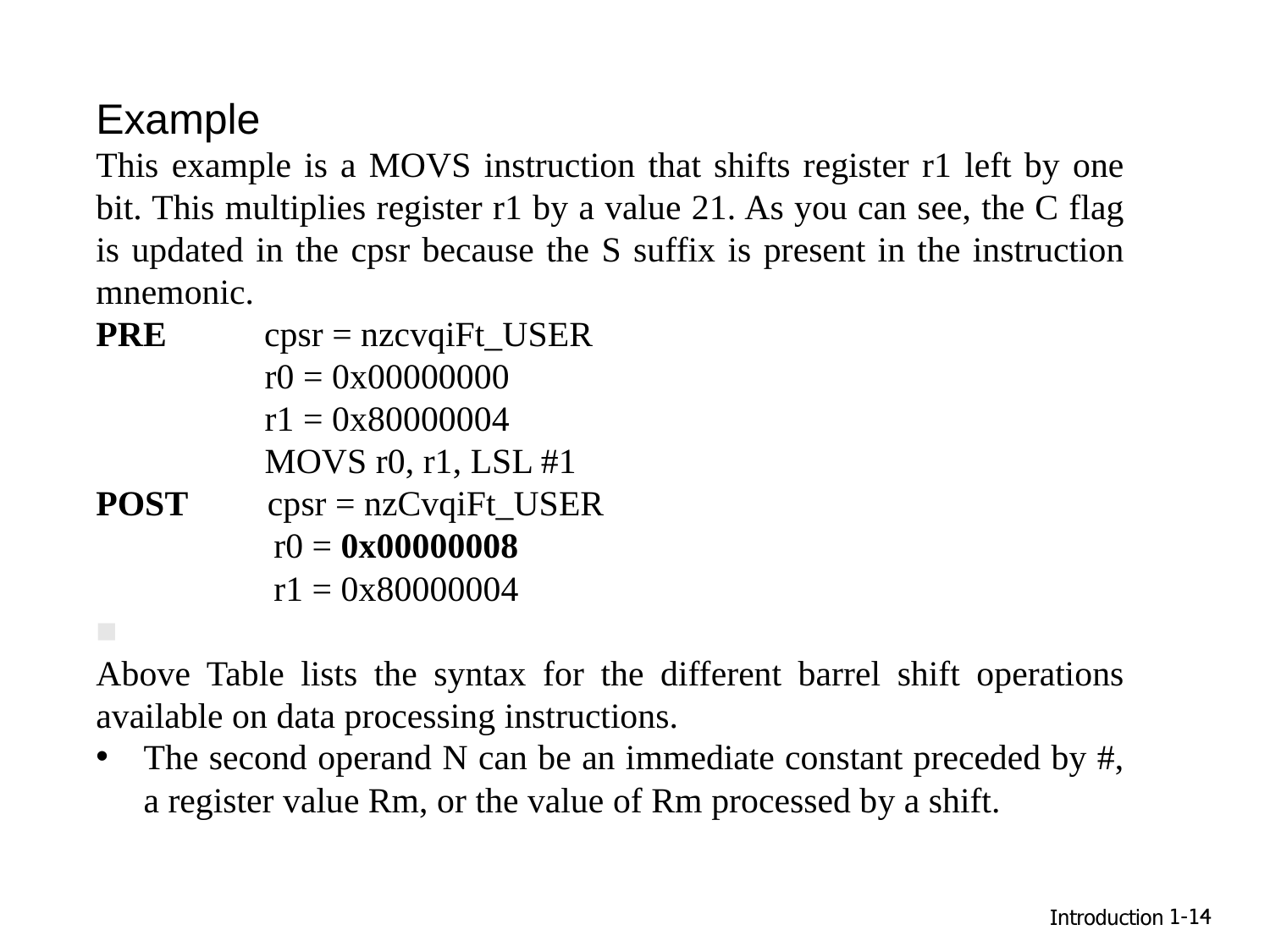

Example
This example is a MOVS instruction that shifts register r1 left by one bit. This multiplies register r1 by a value 21. As you can see, the C flag is updated in the cpsr because the S suffix is present in the instruction mnemonic.
PRE           cpsr = nzcvqiFt_USER
                   r0 = 0x00000000
                   r1 = 0x80000004
                   MOVS r0, r1, LSL #1
POST         cpsr = nzCvqiFt_USER
                    r0 = 0x00000008
                    r1 = 0x80000004
■
Above Table lists the syntax for the different barrel shift operations available on data processing instructions.
The second operand N can be an immediate constant preceded by #, a register value Rm, or the value of Rm processed by a shift.
1-14
Introduction